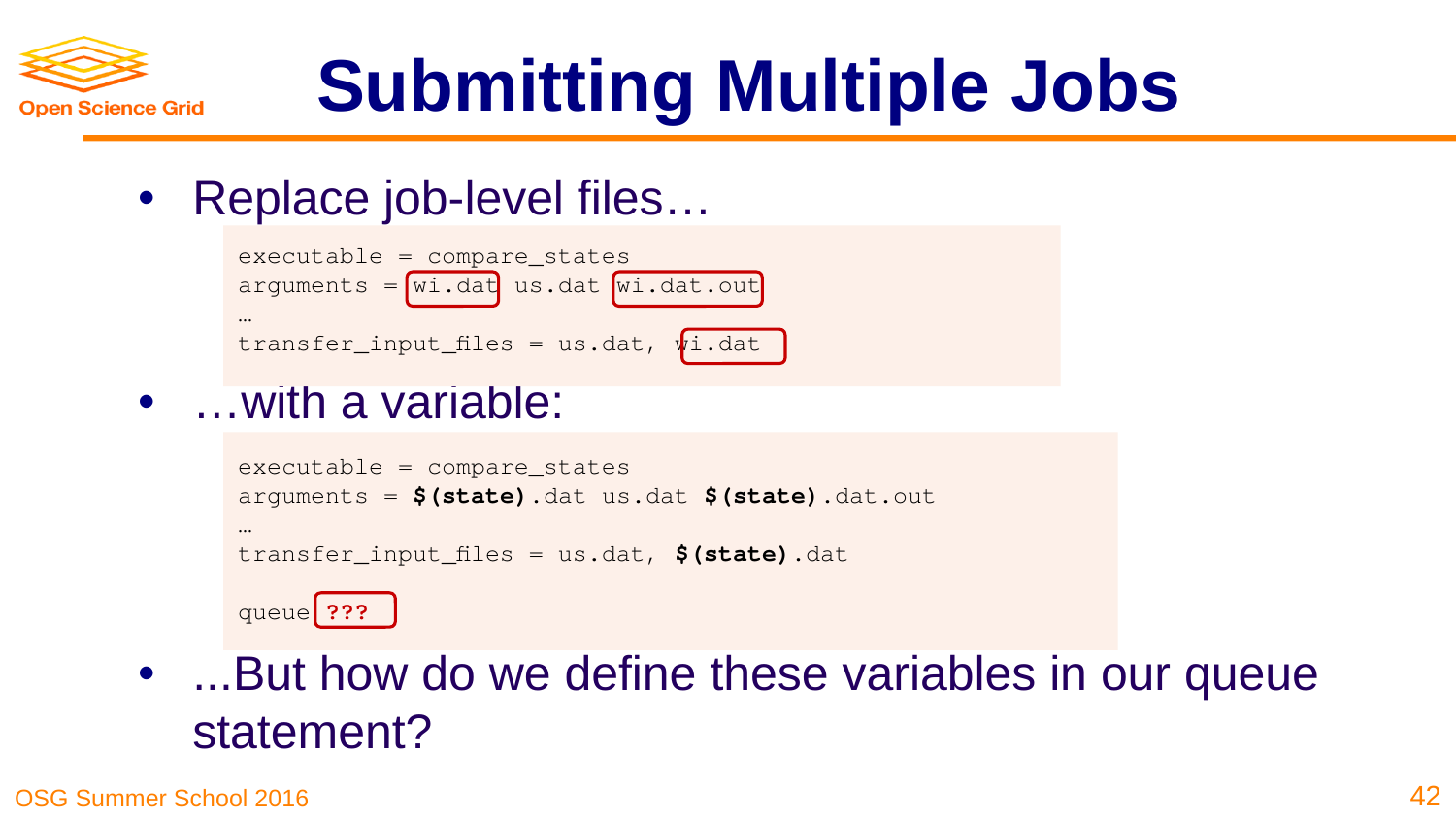

# Submitting Multiple Jobs
Replace job-level files…

…with a variable:

...But how do we define these variables in our queue statement?

executable = compare_states
arguments = wi.dat us.dat wi.dat.out
…
transfer_input_files = us.dat, wi.dat

executable = compare_states
arguments = $(state).dat us.dat $(state).dat.out
…
transfer_input_files = us.dat, $(state).dat

queue ???

42